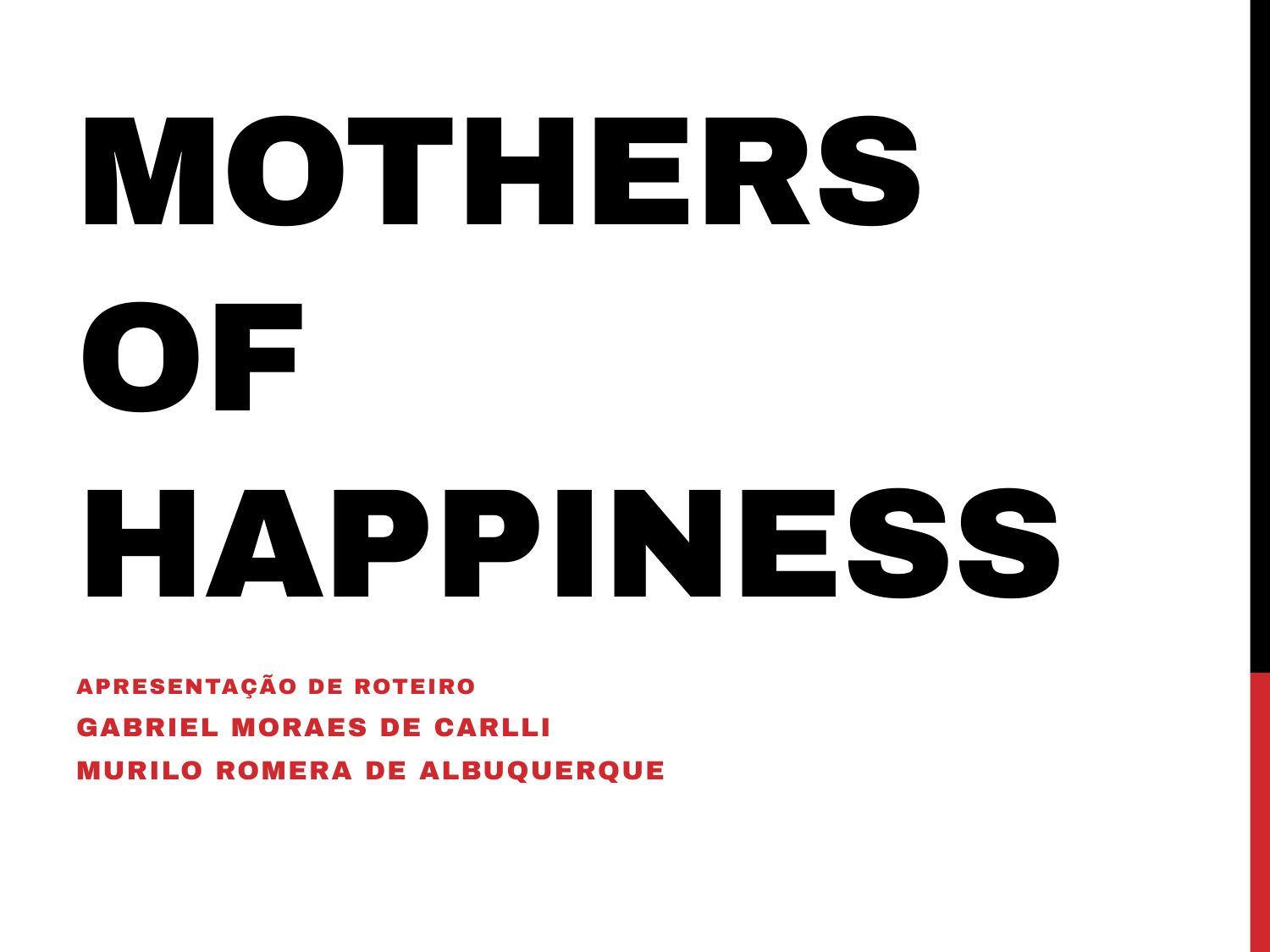

# Mothers of Happiness
Apresentação de Roteiro
Gabriel Moraes de Carlli
Murilo Romera de Albuquerque